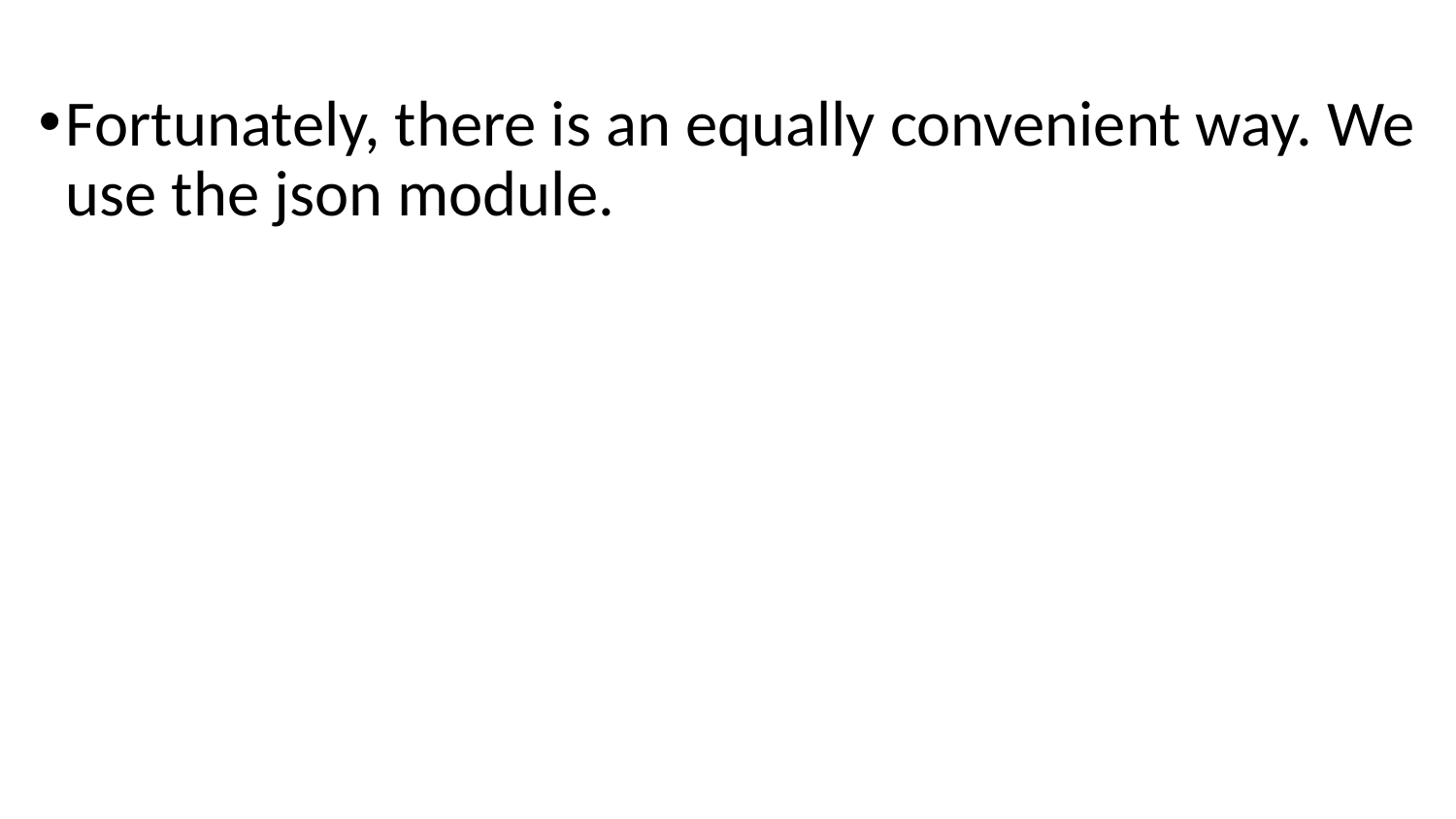

Fortunately, there is an equally convenient way. We use the json module.